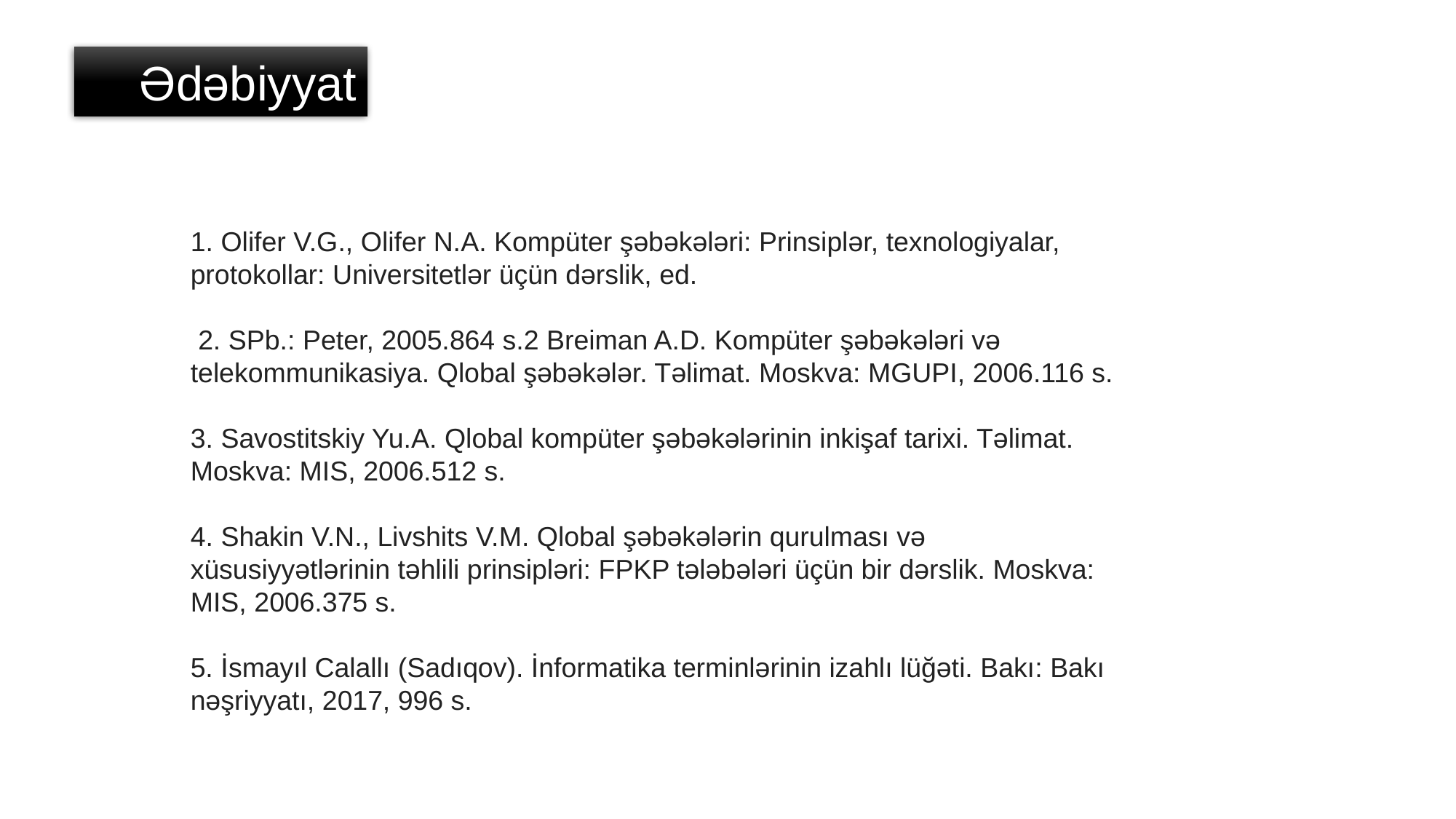

Ədəbiyyat
1. Olifer V.G., Olifer N.A. Kompüter şəbəkələri: Prinsiplər, texnologiyalar, protokollar: Universitetlər üçün dərslik, ed.

 2. SPb.: Peter, 2005.864 s.2 Breiman A.D. Kompüter şəbəkələri və telekommunikasiya. Qlobal şəbəkələr. Təlimat. Moskva: MGUPI, 2006.116 s.

3. Savostitskiy Yu.A. Qlobal kompüter şəbəkələrinin inkişaf tarixi. Təlimat. Moskva: MIS, 2006.512 s.

4. Shakin V.N., Livshits V.M. Qlobal şəbəkələrin qurulması və xüsusiyyətlərinin təhlili prinsipləri: FPKP tələbələri üçün bir dərslik. Moskva: MIS, 2006.375 s.

5. İsmayıl Calallı (Sadıqov). İnformatika terminlərinin izahlı lüğəti. Bakı: Bakı nəşriyyatı, 2017, 996 s.